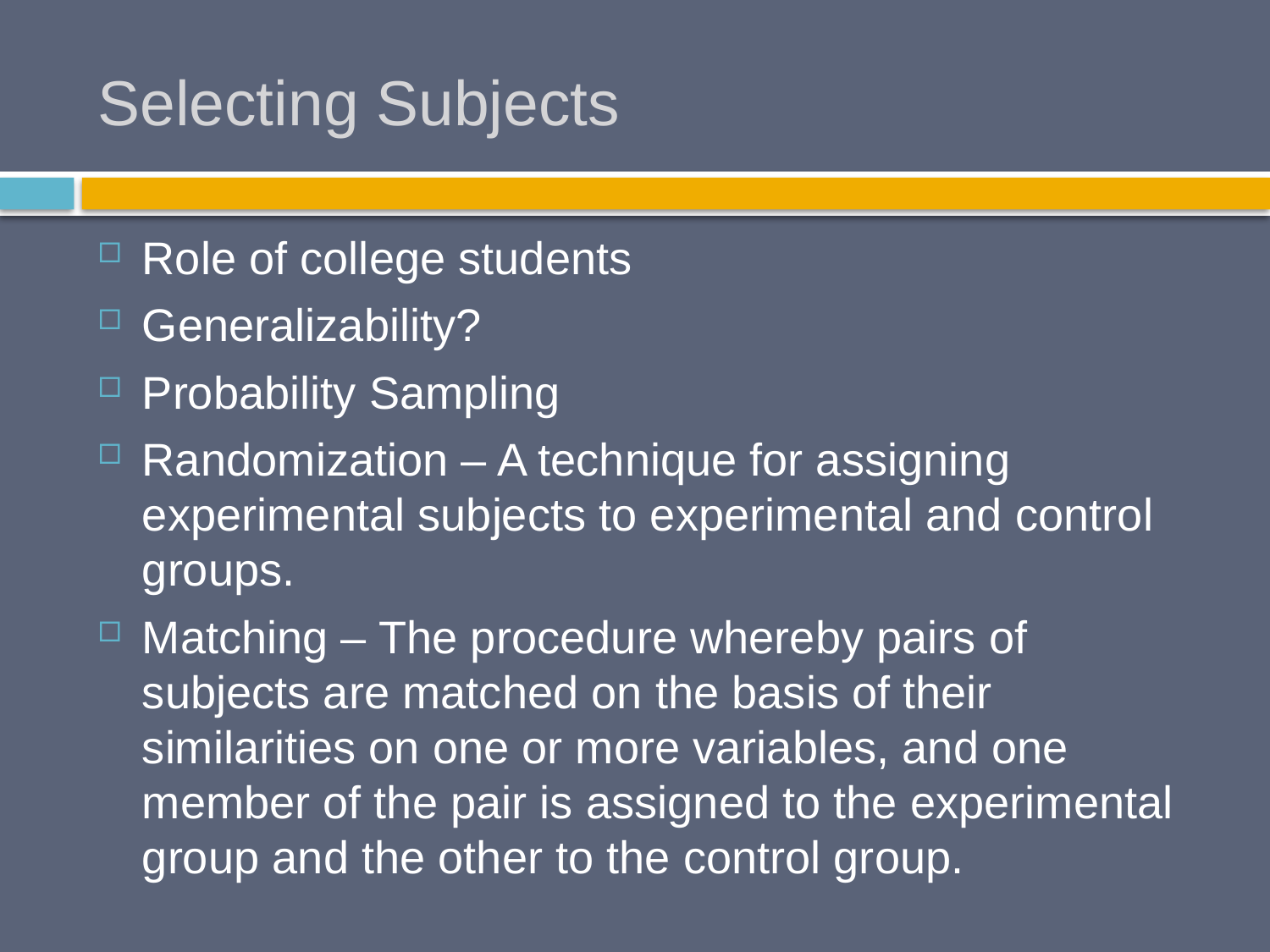

# Selecting Subjects
Role of college students
Generalizability?
Probability Sampling
Randomization – A technique for assigning experimental subjects to experimental and control groups.
Matching – The procedure whereby pairs of subjects are matched on the basis of their similarities on one or more variables, and one member of the pair is assigned to the experimental group and the other to the control group.